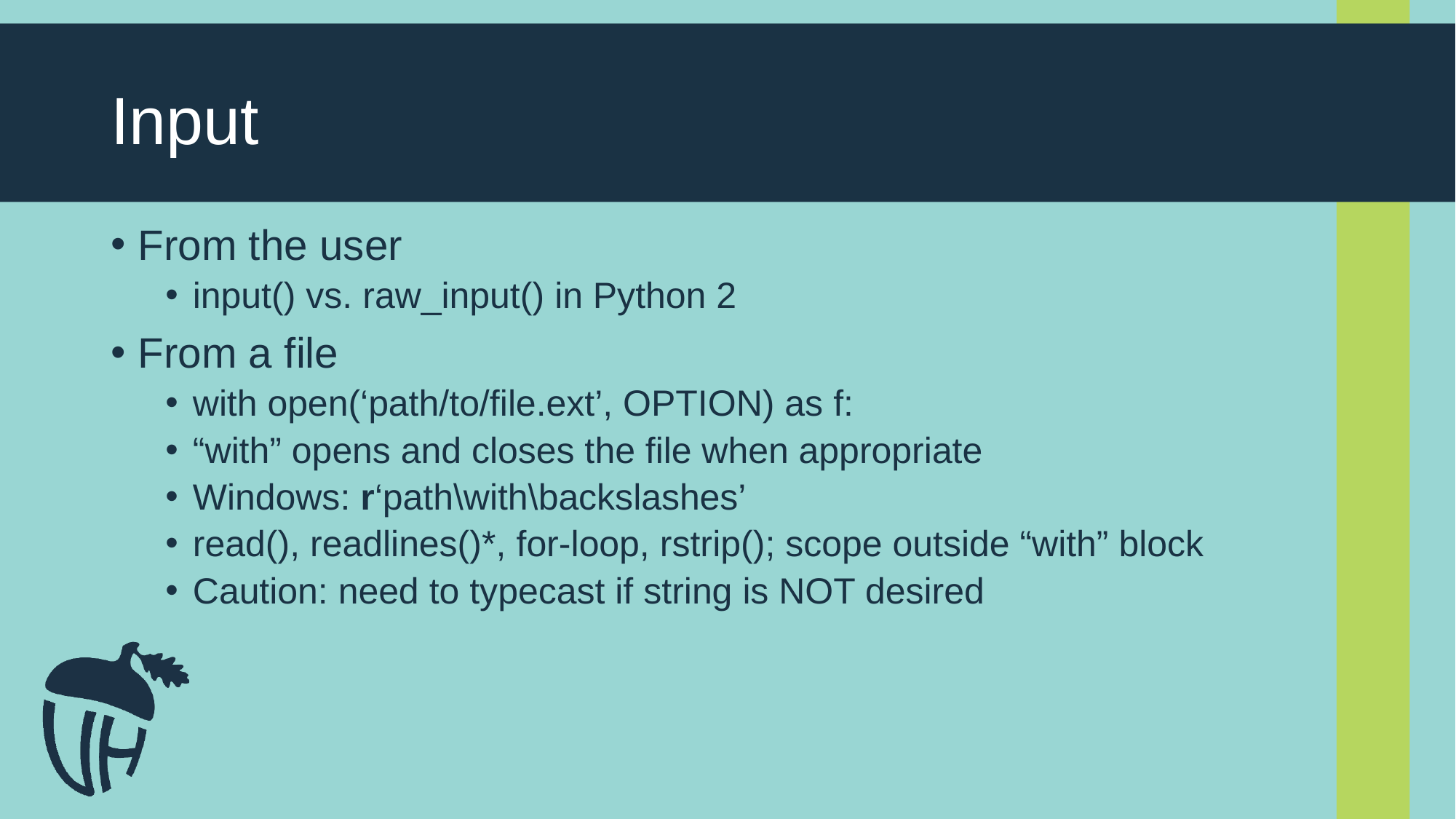

# Input
From the user
input() vs. raw_input() in Python 2
From a file
with open(‘path/to/file.ext’, OPTION) as f:
“with” opens and closes the file when appropriate
Windows: r‘path\with\backslashes’
read(), readlines()*, for-loop, rstrip(); scope outside “with” block
Caution: need to typecast if string is NOT desired